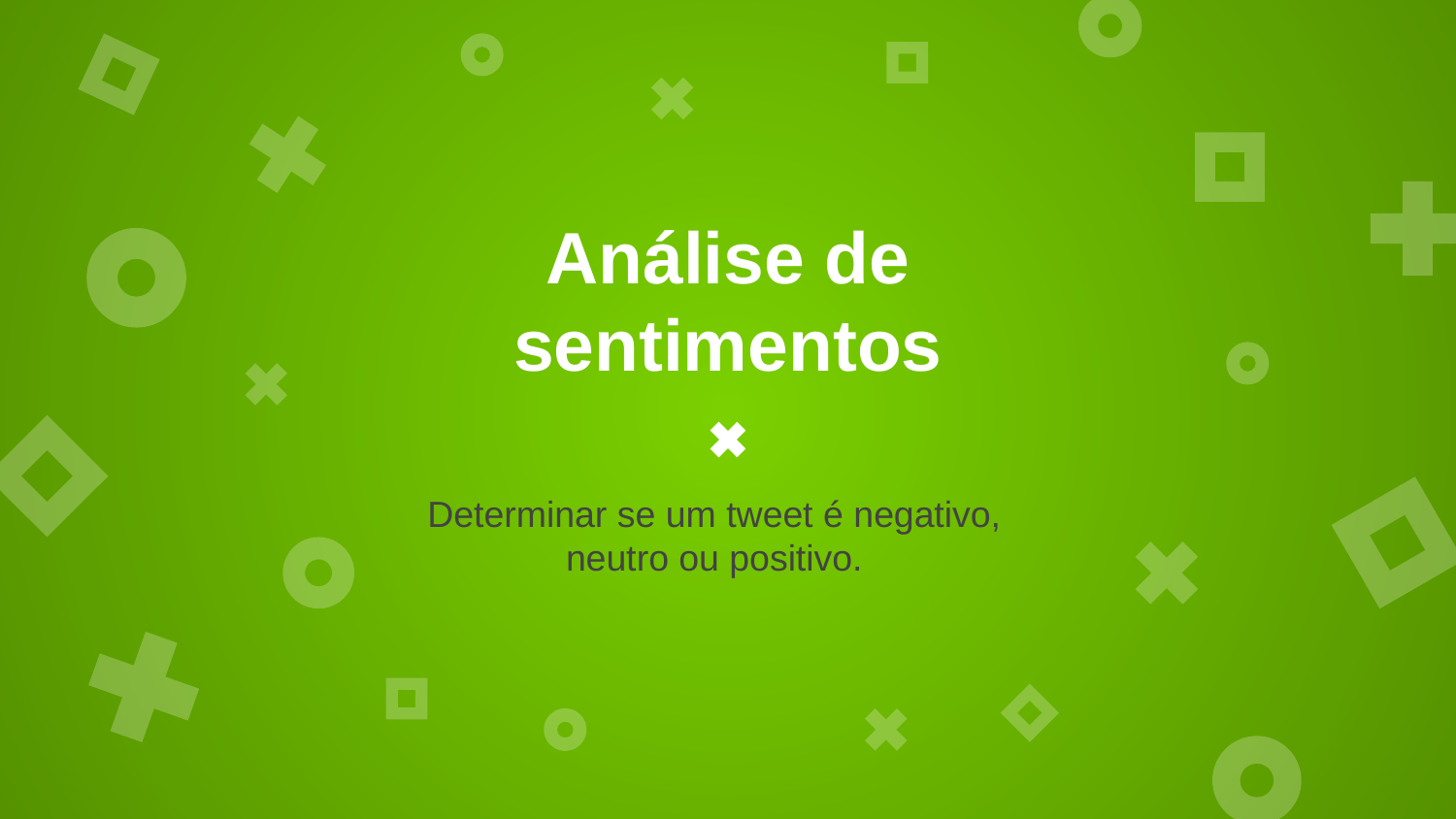

# Análise de sentimentos
Determinar se um tweet é negativo, neutro ou positivo.